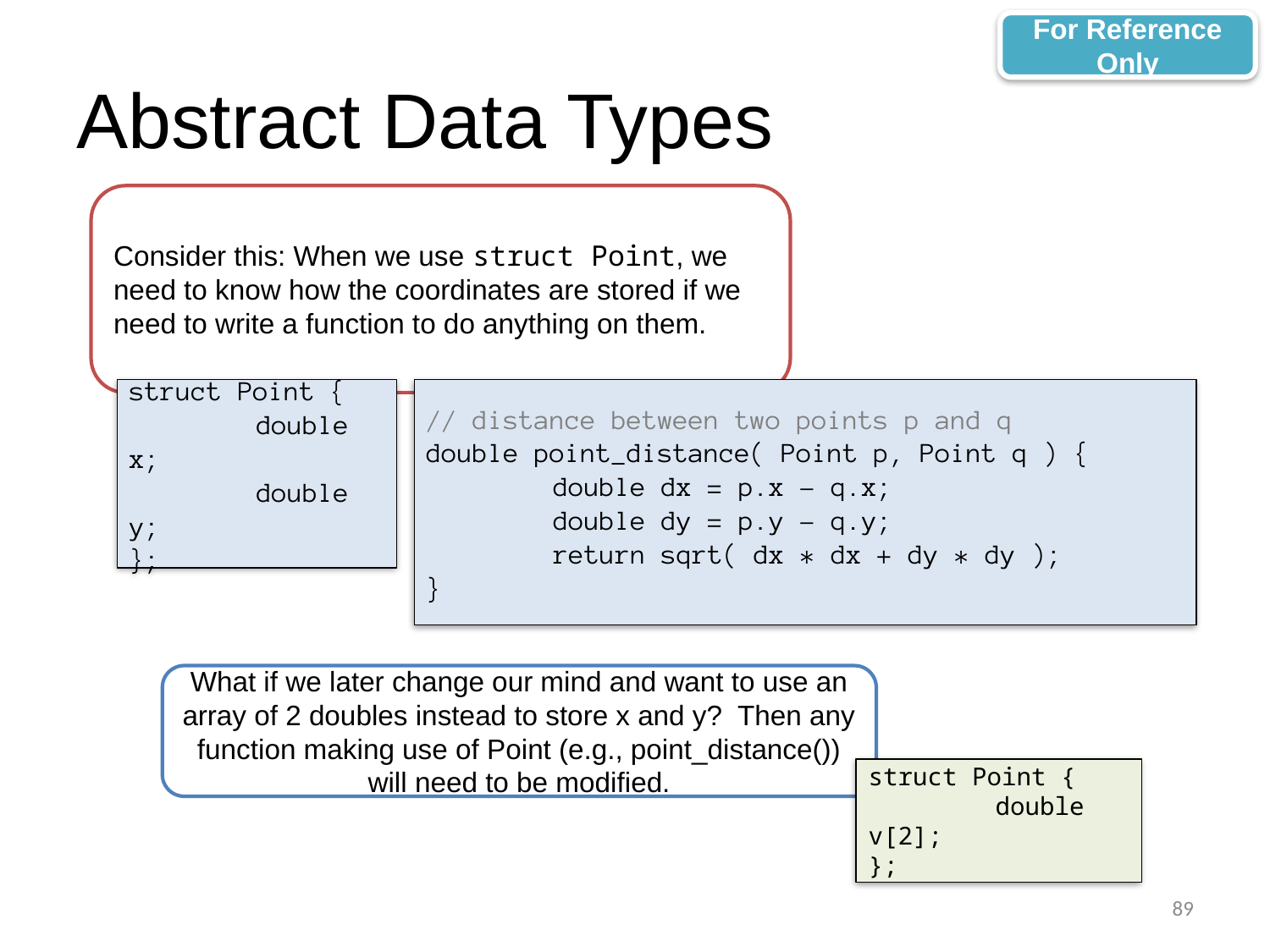

For Reference Only
# Abstract Data Types
Consider this: When we use struct Point, we need to know how the coordinates are stored if we need to write a function to do anything on them.
struct Point {
	double x;
	double y;
};
// distance between two points p and q
double point_distance( Point p, Point q ) {
	double dx = p.x – q.x;
	double dy = p.y – q.y;
	return sqrt( dx * dx + dy * dy );
}
What if we later change our mind and want to use an array of 2 doubles instead to store x and y?  Then any function making use of Point (e.g., point_distance()) will need to be modified.
struct Point {
	double v[2];
};
89